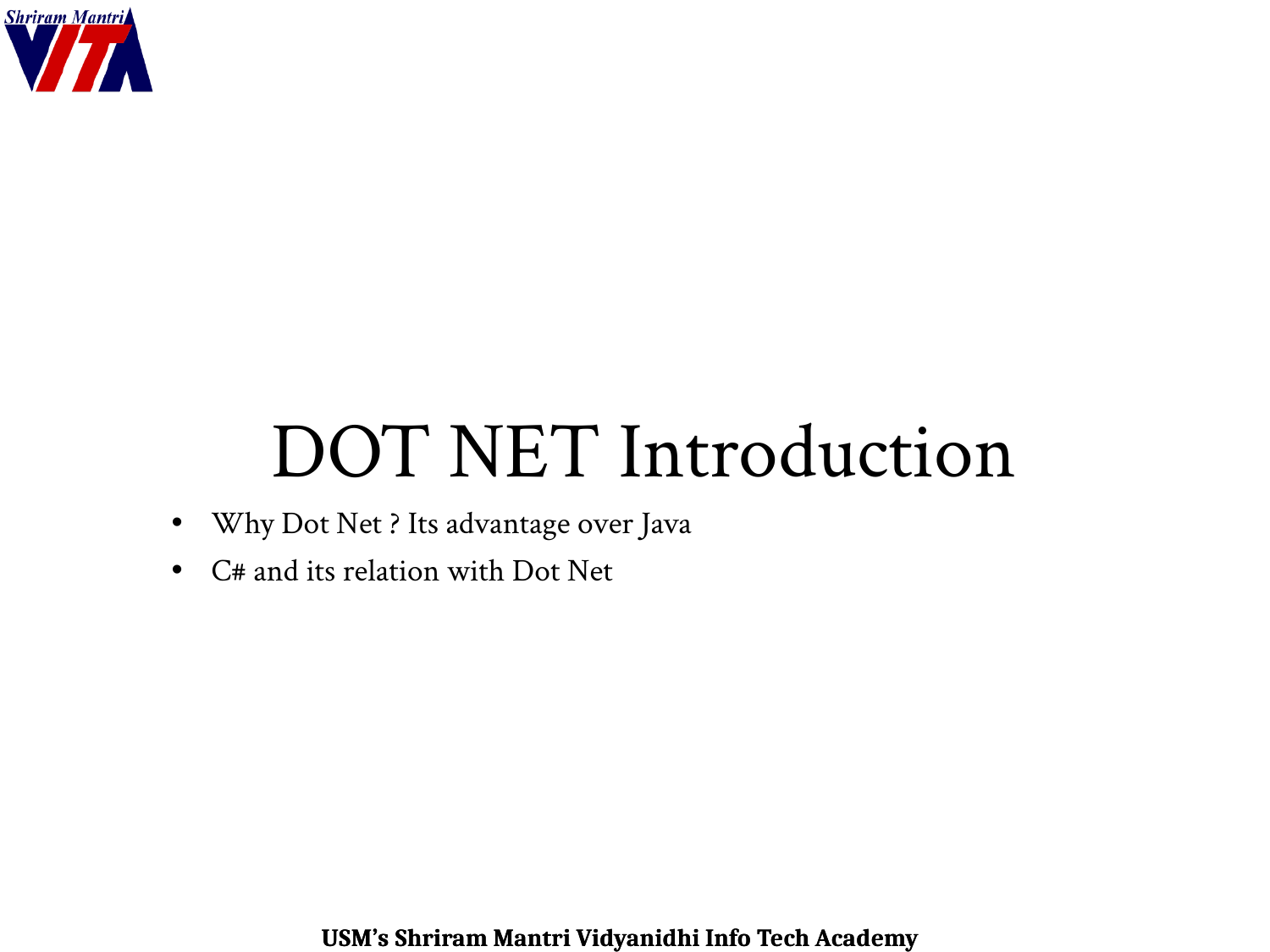

# DOT NET Introduction
Why Dot Net ? Its advantage over Java
C# and its relation with Dot Net